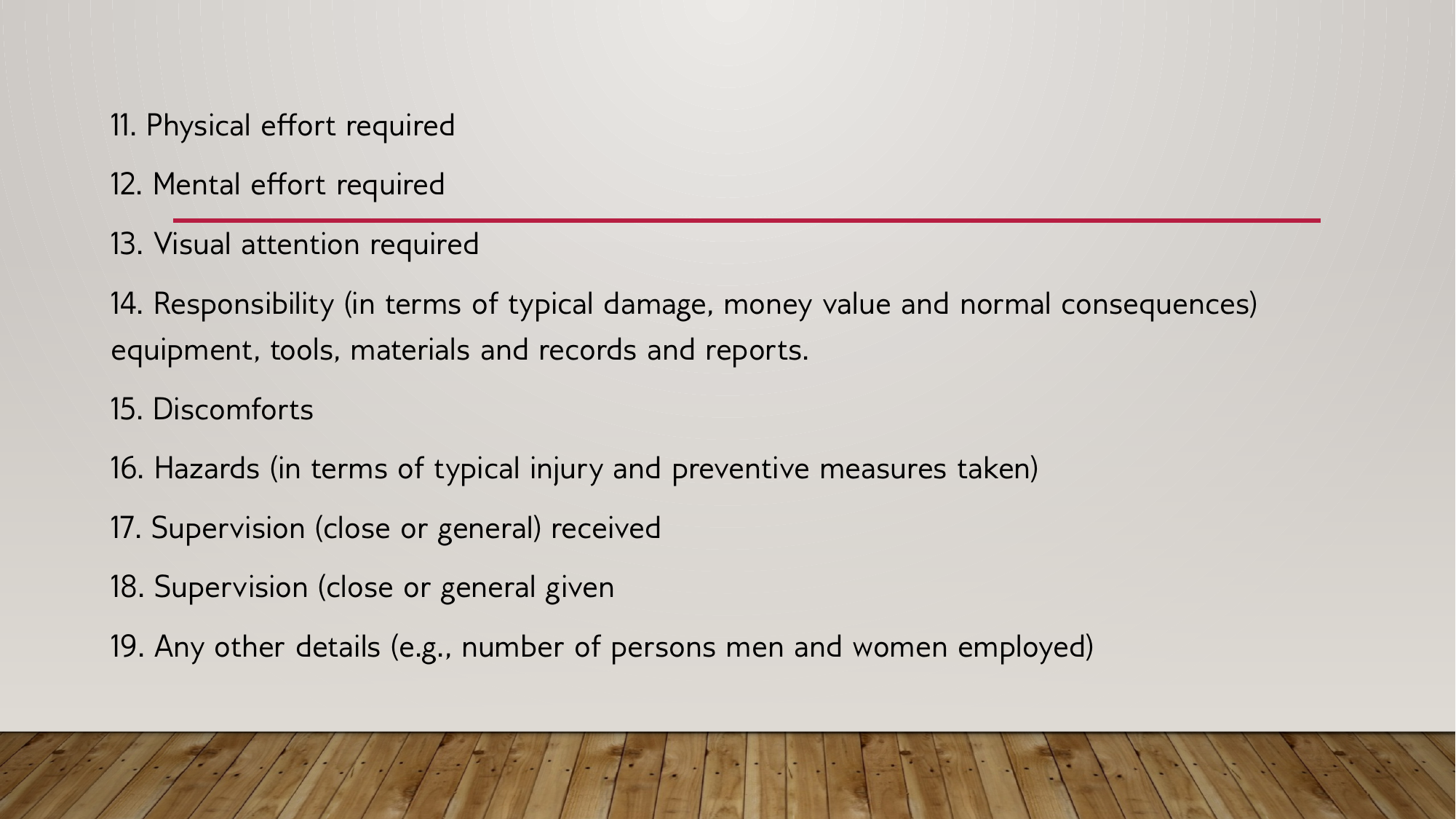

11. Physical effort required
12. Mental effort required
13. Visual attention required
14. Responsibility (in terms of typical damage, money value and normal consequences)  equipment, tools, materials and records and reports.
15. Discomforts
16. Hazards (in terms of typical injury and preventive measures taken)
17. Supervision (close or general) received
18. Supervision (close or general given
19. Any other details (e.g., number of persons men and women employed)